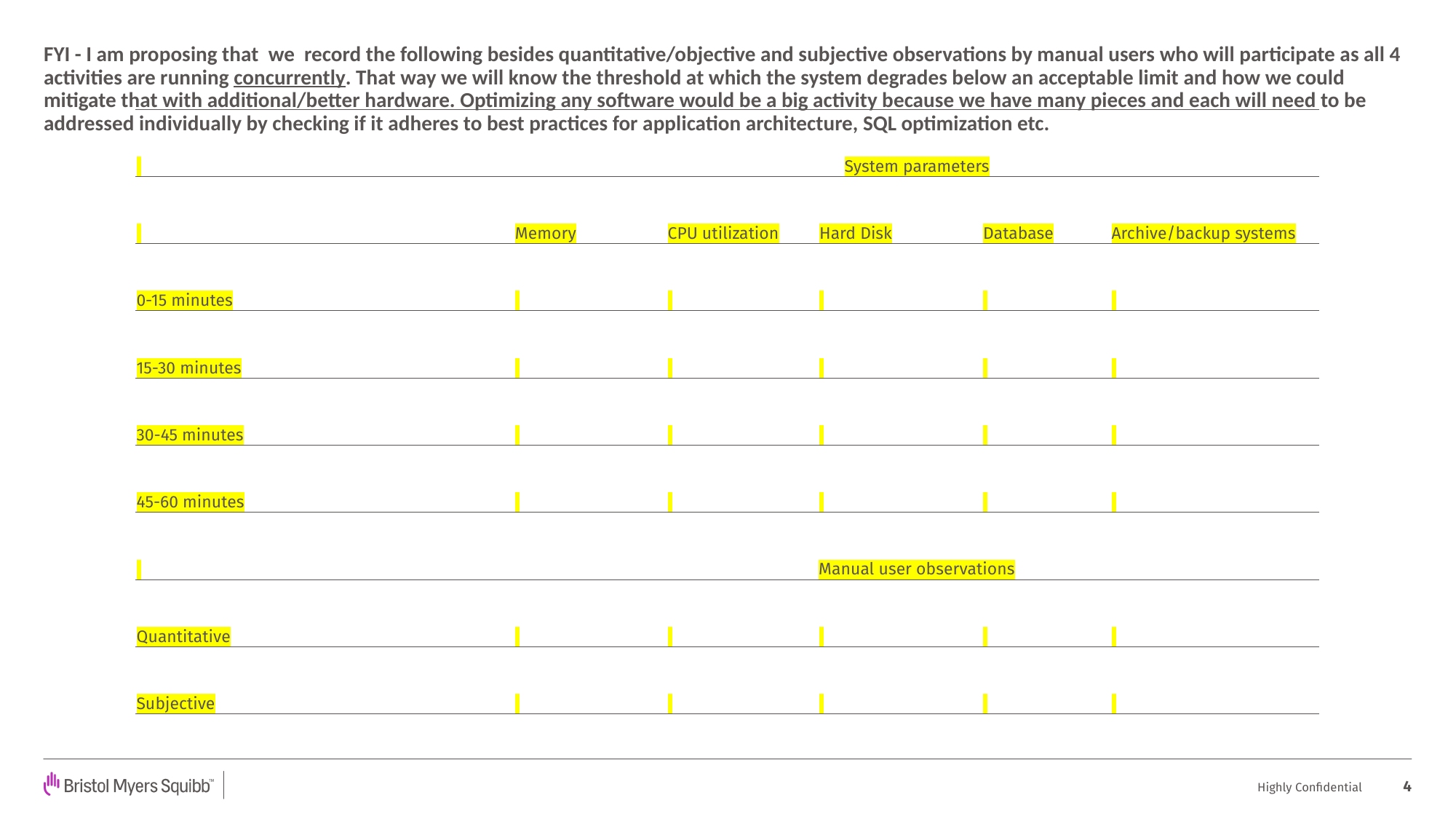

# FYI - I am proposing that  we  record the following besides quantitative/objective and subjective observations by manual users who will participate as all 4 activities are running concurrently. That way we will know the threshold at which the system degrades below an acceptable limit and how we could mitigate that with additional/better hardware. Optimizing any software would be a big activity because we have many pieces and each will need to be addressed individually by checking if it adheres to best practices for application architecture, SQL optimization etc.
|  | System parameters |  |  |  |  |
| --- | --- | --- | --- | --- | --- |
|  | Memory | CPU utilization | Hard Disk | Database | Archive/backup systems |
| 0-15 minutes |  |  |  |  |  |
| 15-30 minutes |  |  |  |  |  |
| 30-45 minutes |  |  |  |  |  |
| 45-60 minutes |  |  |  |  |  |
|  | Manual user observations |  |  |  |  |
| Quantitative |  |  |  |  |  |
| Subjective |  |  |  |  |  |
4